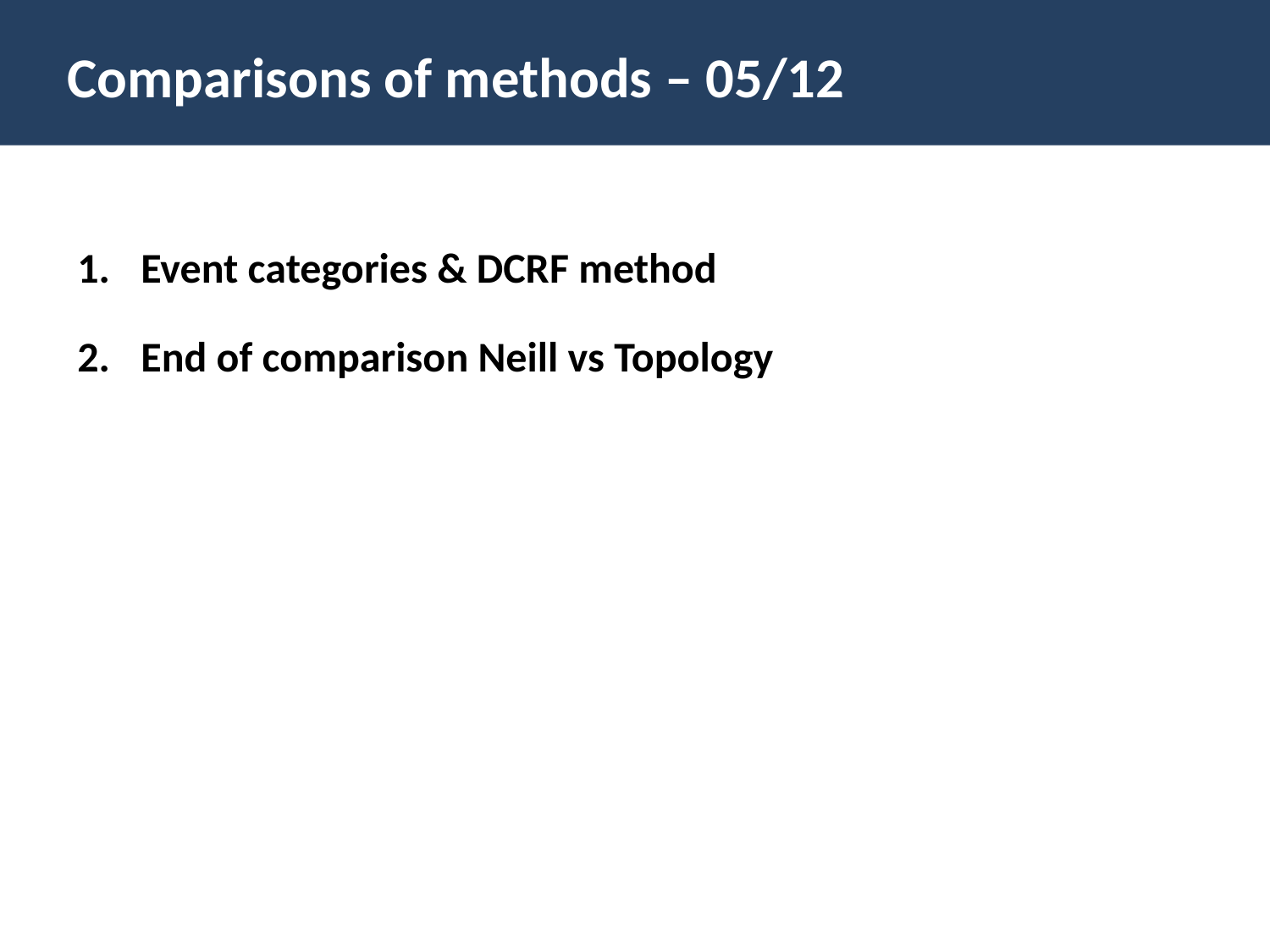

Comparisons of methods – 05/12

Event categories & DCRF method

End of comparison Neill vs Topology